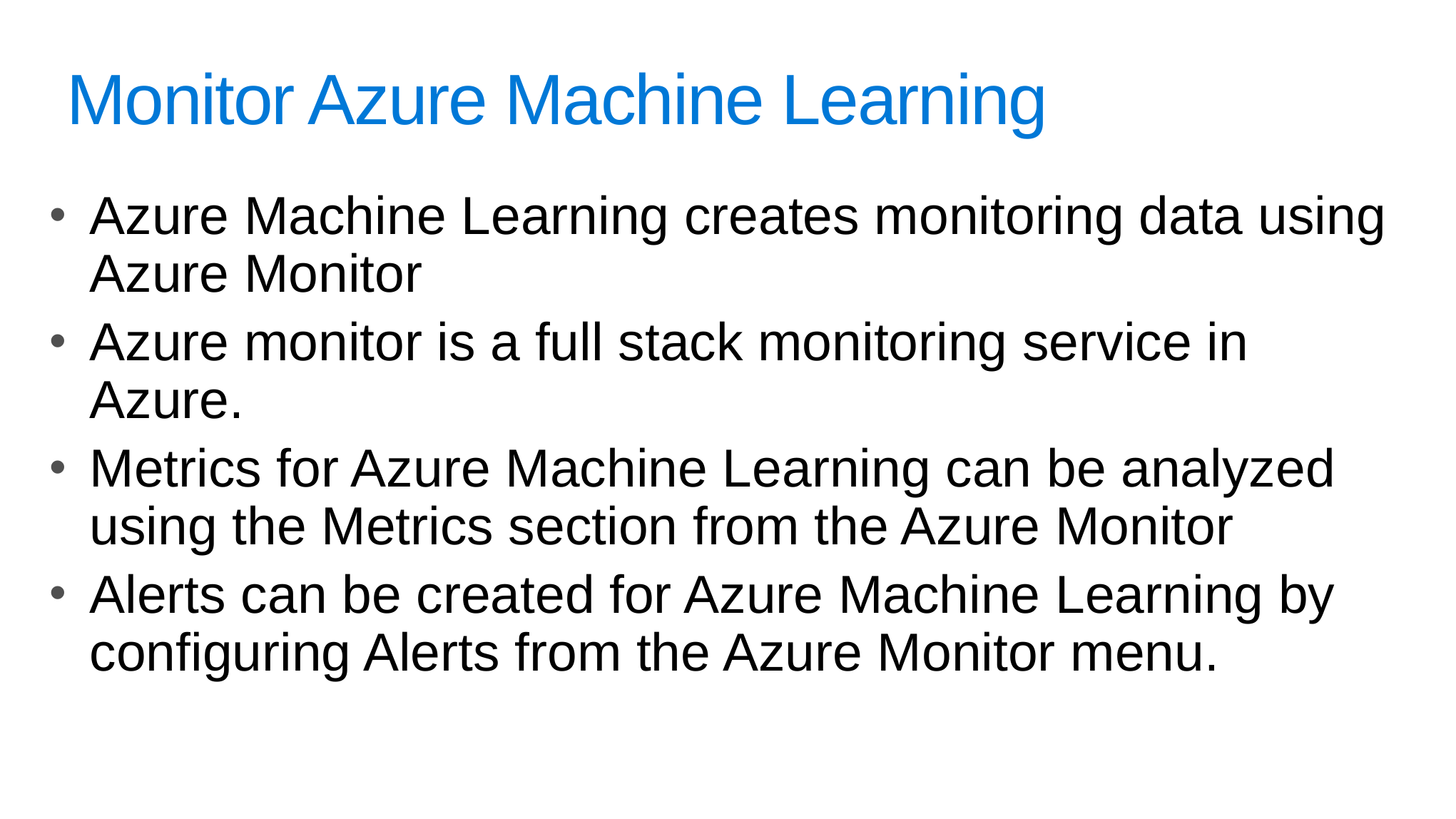

Monitor Azure Machine Learning
Azure Machine Learning creates monitoring data using Azure Monitor
Azure monitor is a full stack monitoring service in Azure.
Metrics for Azure Machine Learning can be analyzed using the Metrics section from the Azure Monitor
Alerts can be created for Azure Machine Learning by configuring Alerts from the Azure Monitor menu.